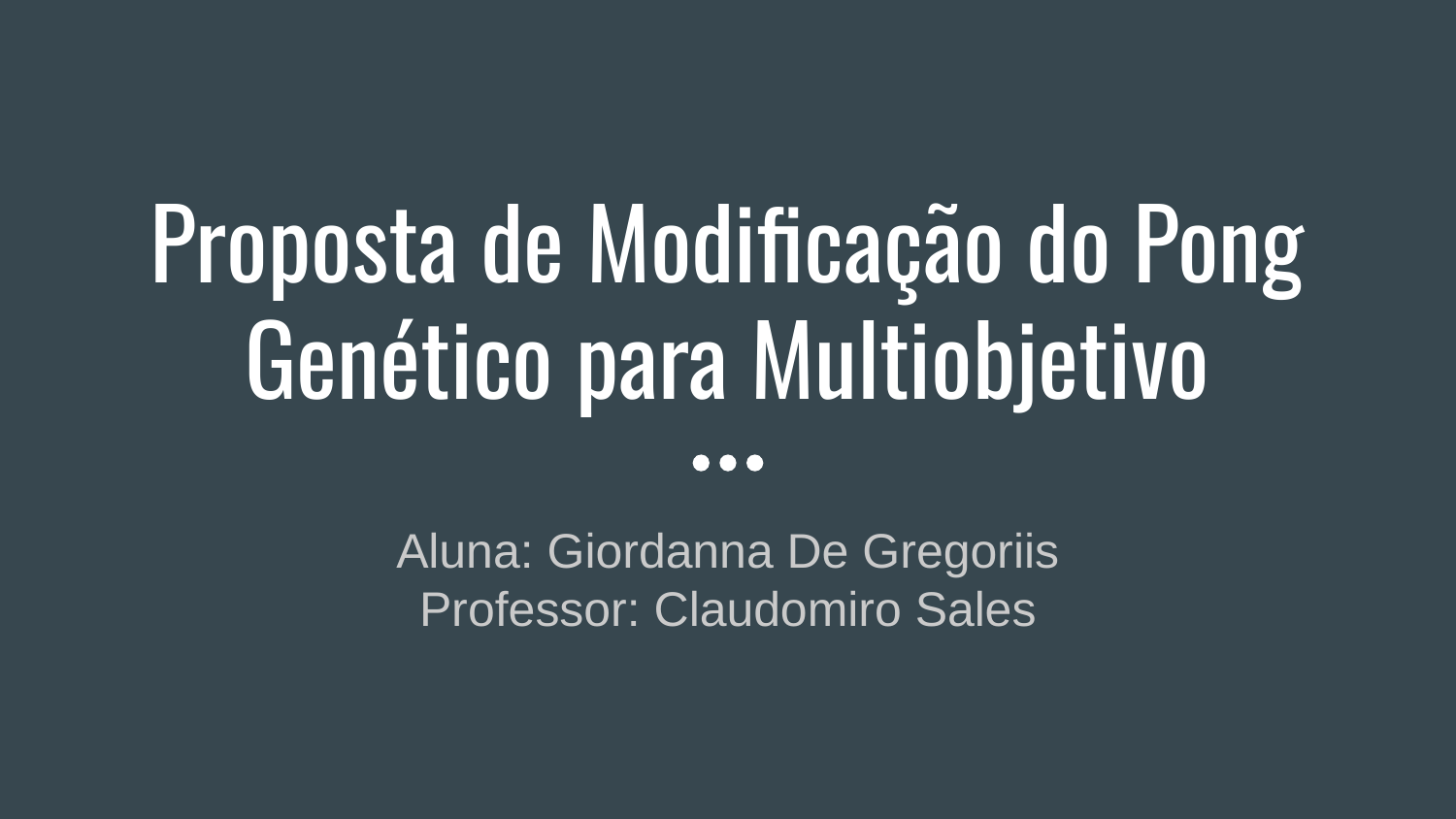

# Proposta de Modificação do Pong Genético para Multiobjetivo
Aluna: Giordanna De Gregoriis
Professor: Claudomiro Sales